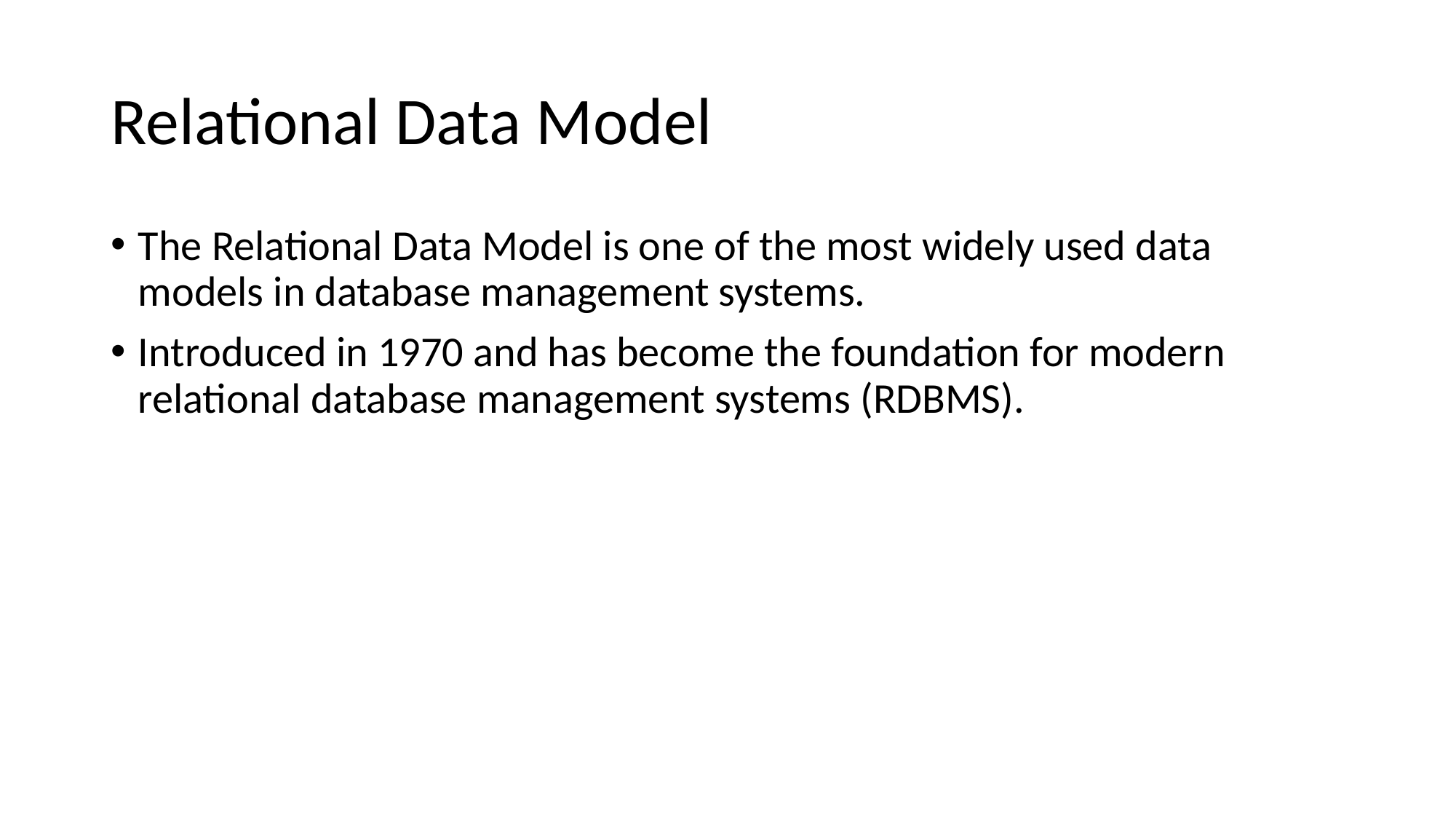

# Relational Data Model
The Relational Data Model is one of the most widely used data models in database management systems.
Introduced in 1970 and has become the foundation for modern relational database management systems (RDBMS).